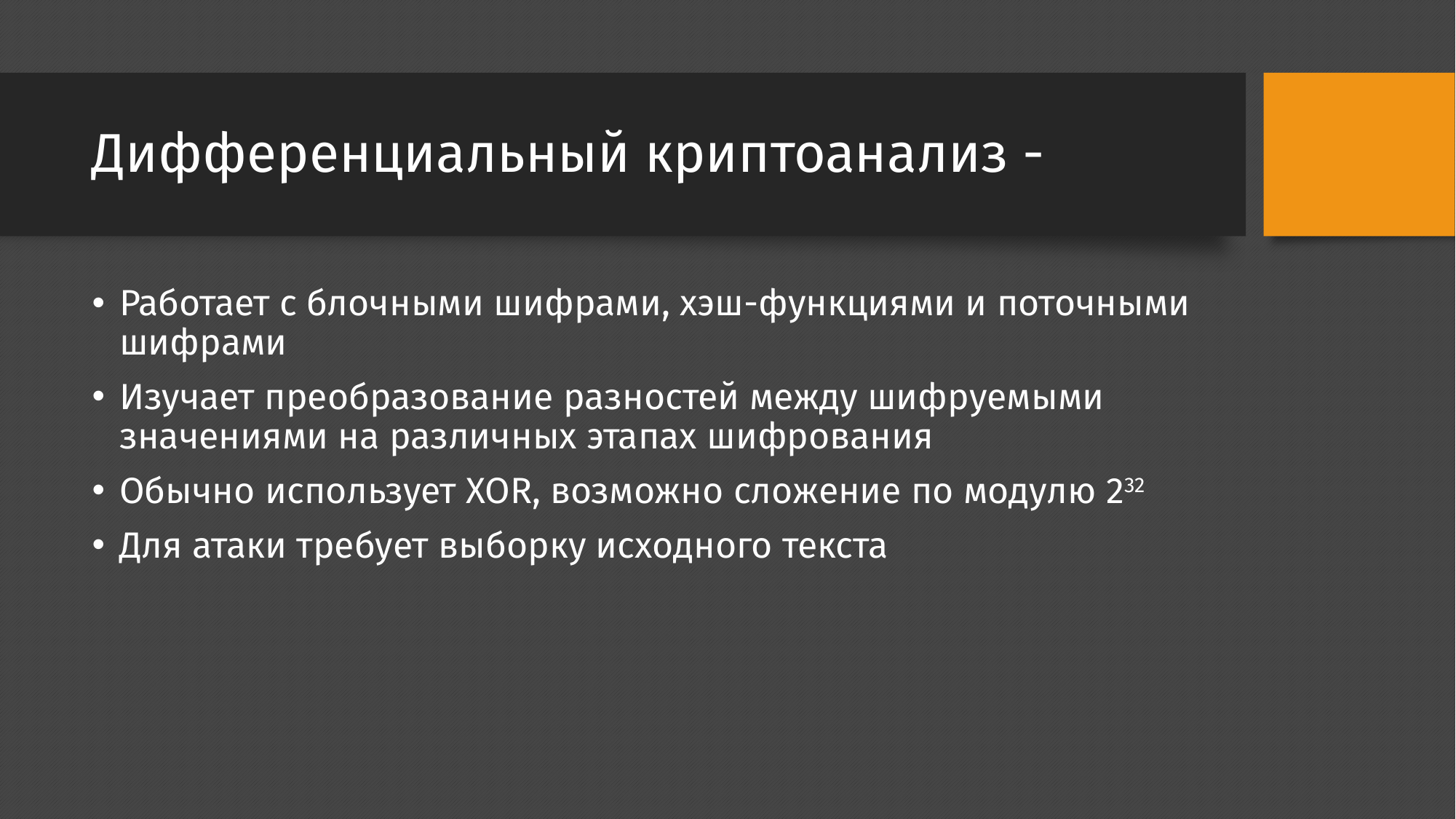

# Дифференциальный криптоанализ -
Работает с блочными шифрами, хэш-функциями и поточными шифрами
Изучает преобразование разностей между шифруемыми значениями на различных этапах шифрования
Обычно использует XOR, возможно сложение по модулю 232
Для атаки требует выборку исходного текста